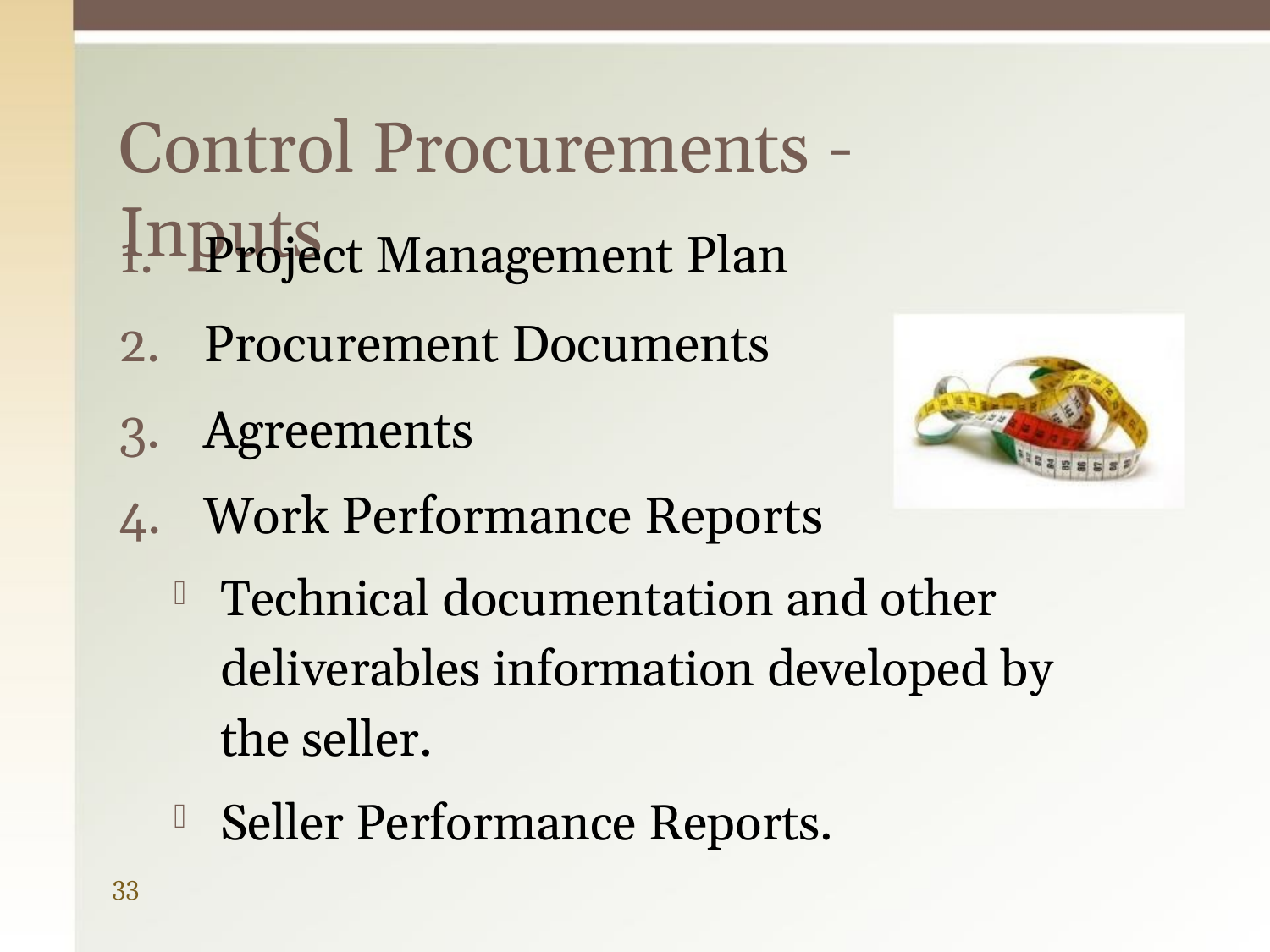

# Control Procurements - Inputs
Project Management Plan
Procurement Documents
Agreements
Work Performance Reports
Technical documentation and other deliverables information developed by the seller.
Seller Performance Reports.

33